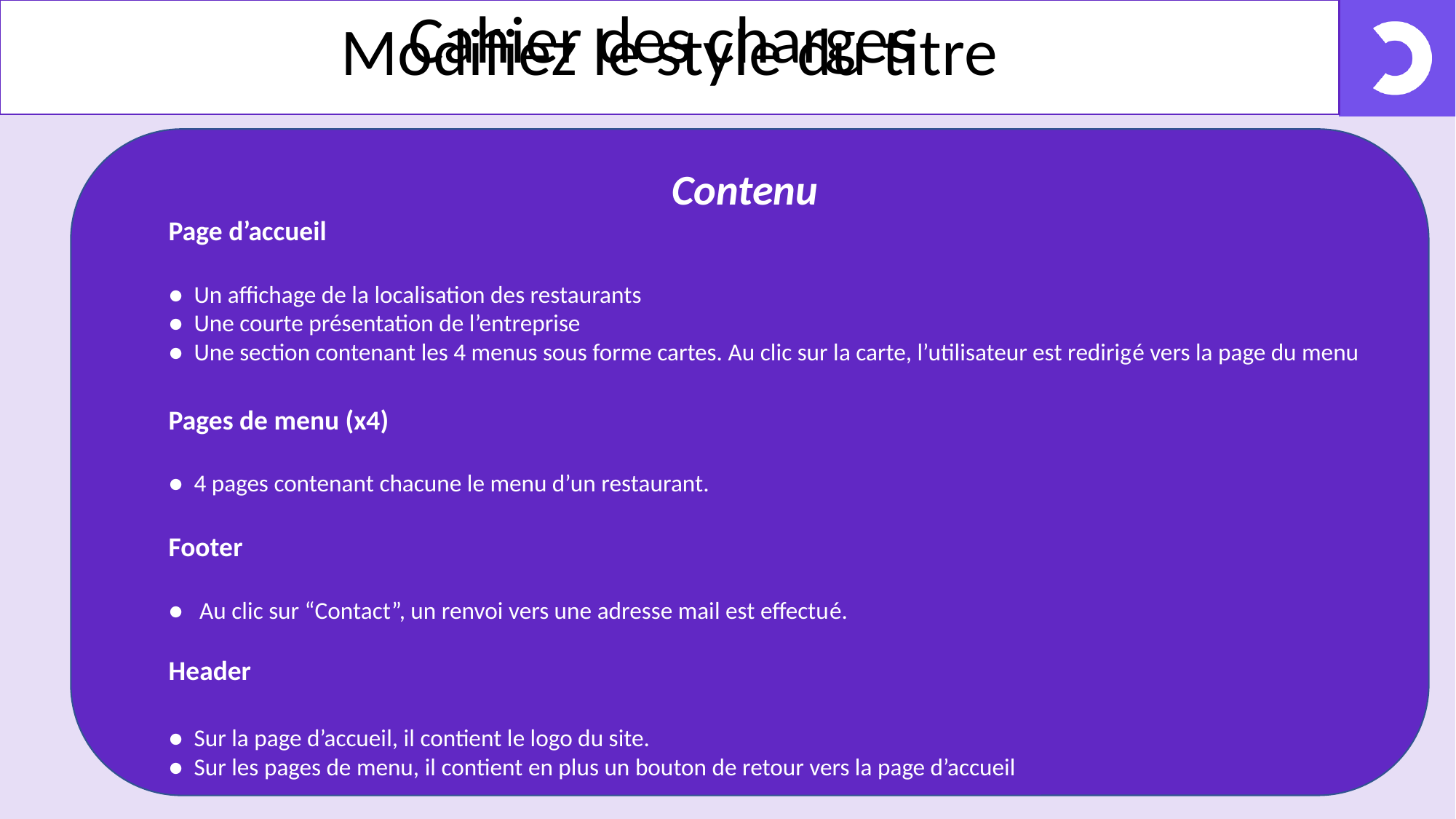

# Cahier des charges

Contenu
Page d’accueil

●  Un affichage de la localisation des restaurants
●  Une courte présentation de l’entreprise
●  Une section contenant les 4 menus sous forme cartes. Au clic sur la carte, l’utilisateur est redirigé vers la page du menu

Pages de menu (x4)

●  4 pages contenant chacune le menu d’un restaurant.

Footer

●   Au clic sur “Contact”, un renvoi vers une adresse mail est effectué.

Header

●  Sur la page d’accueil, il contient le logo du site.
●  Sur les pages de menu, il contient en plus un bouton de retour vers la page d’accueil